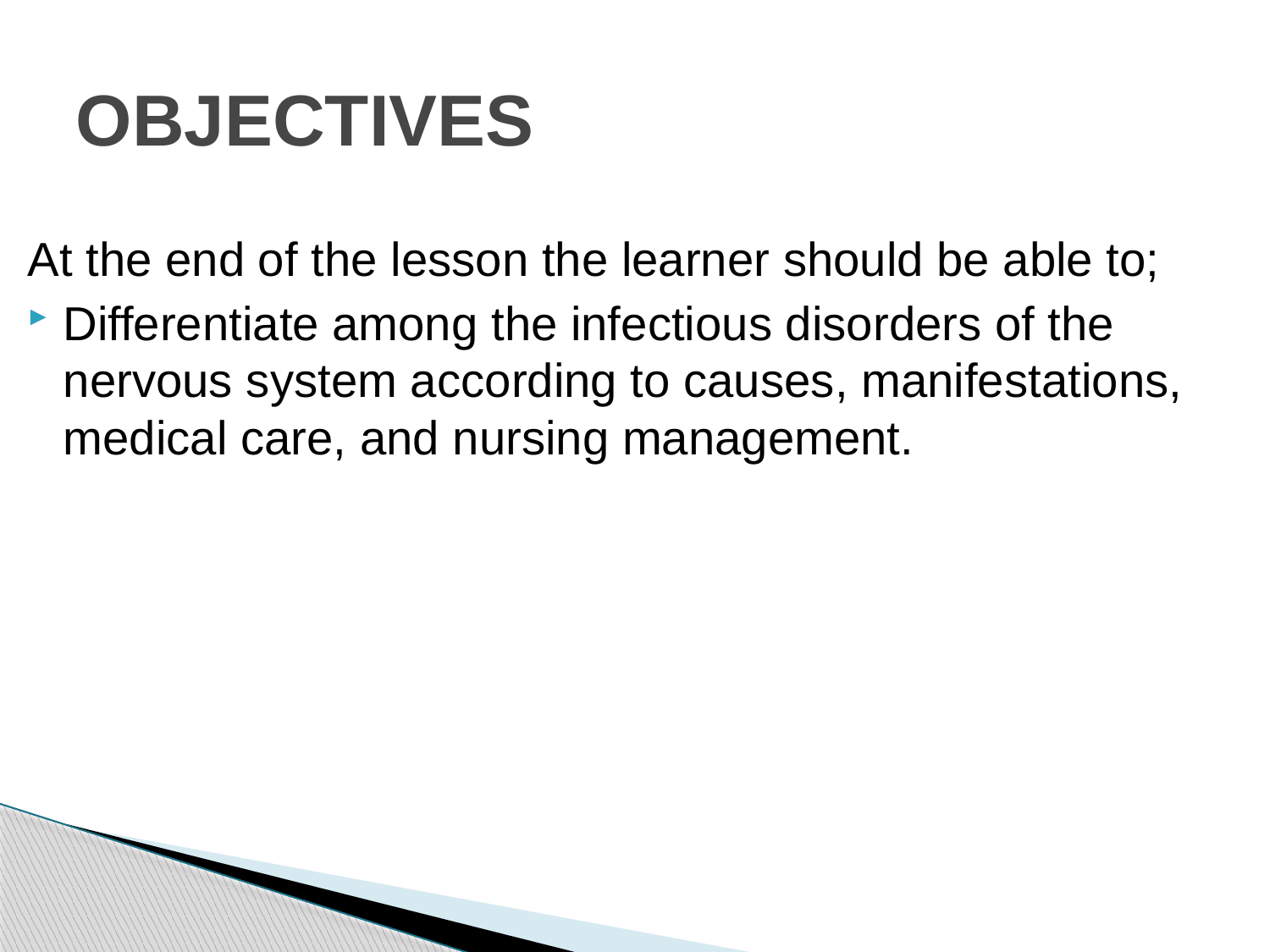

# OBJECTIVES
At the end of the lesson the learner should be able to;
Differentiate among the infectious disorders of the nervous system according to causes, manifestations, medical care, and nursing management.